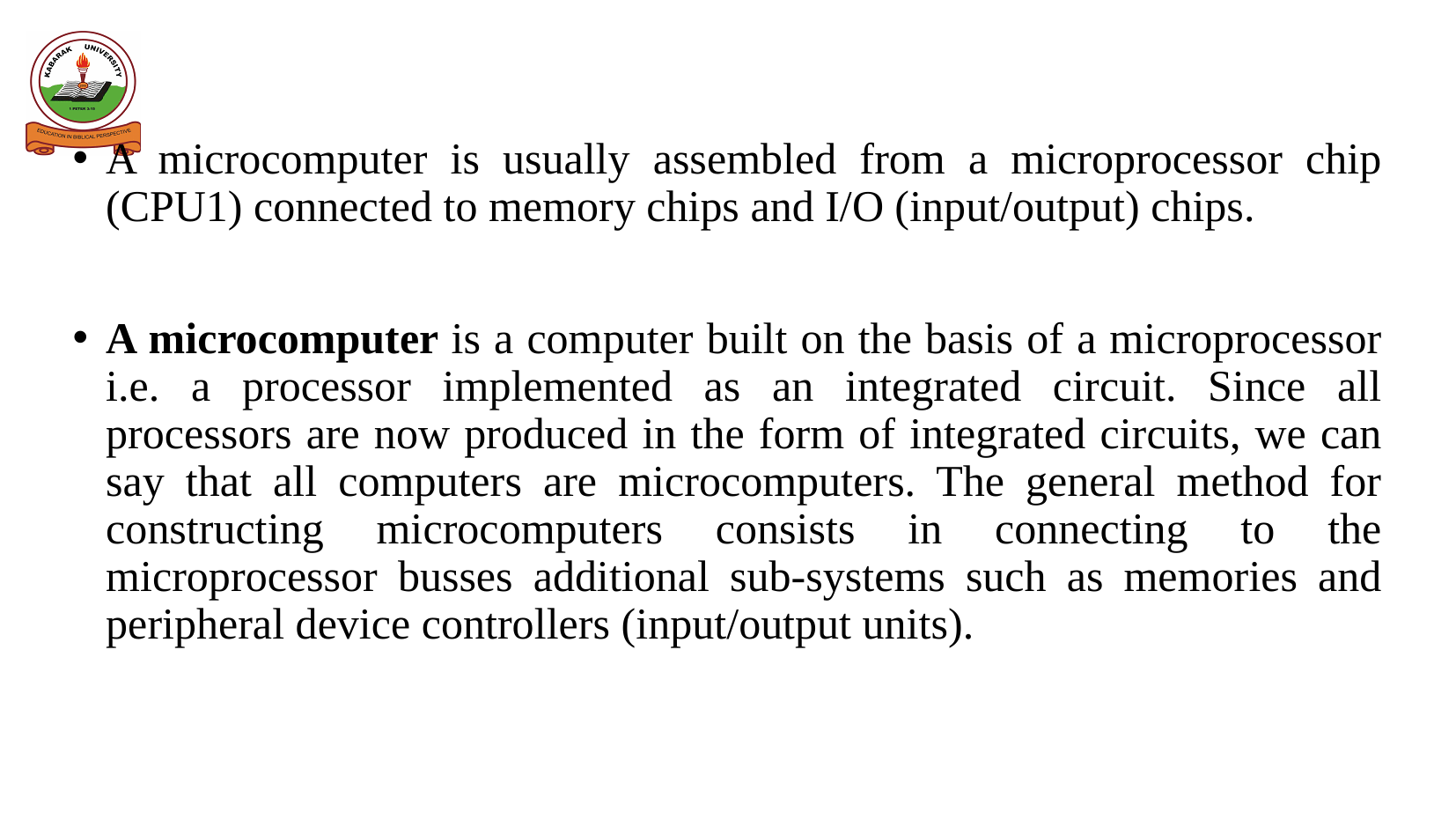

# A microcomputer is usually assembled from a microprocessor chip (CPU1) connected to memory chips and I/O (input/output) chips.

A microcomputer is a computer built on the basis of a microprocessor i.e. a processor implemented as an integrated circuit. Since all processors are now produced in the form of integrated circuits, we can say that all computers are microcomputers. The general method for constructing microcomputers consists in connecting to the microprocessor busses additional sub-systems such as memories and peripheral device controllers (input/output units).